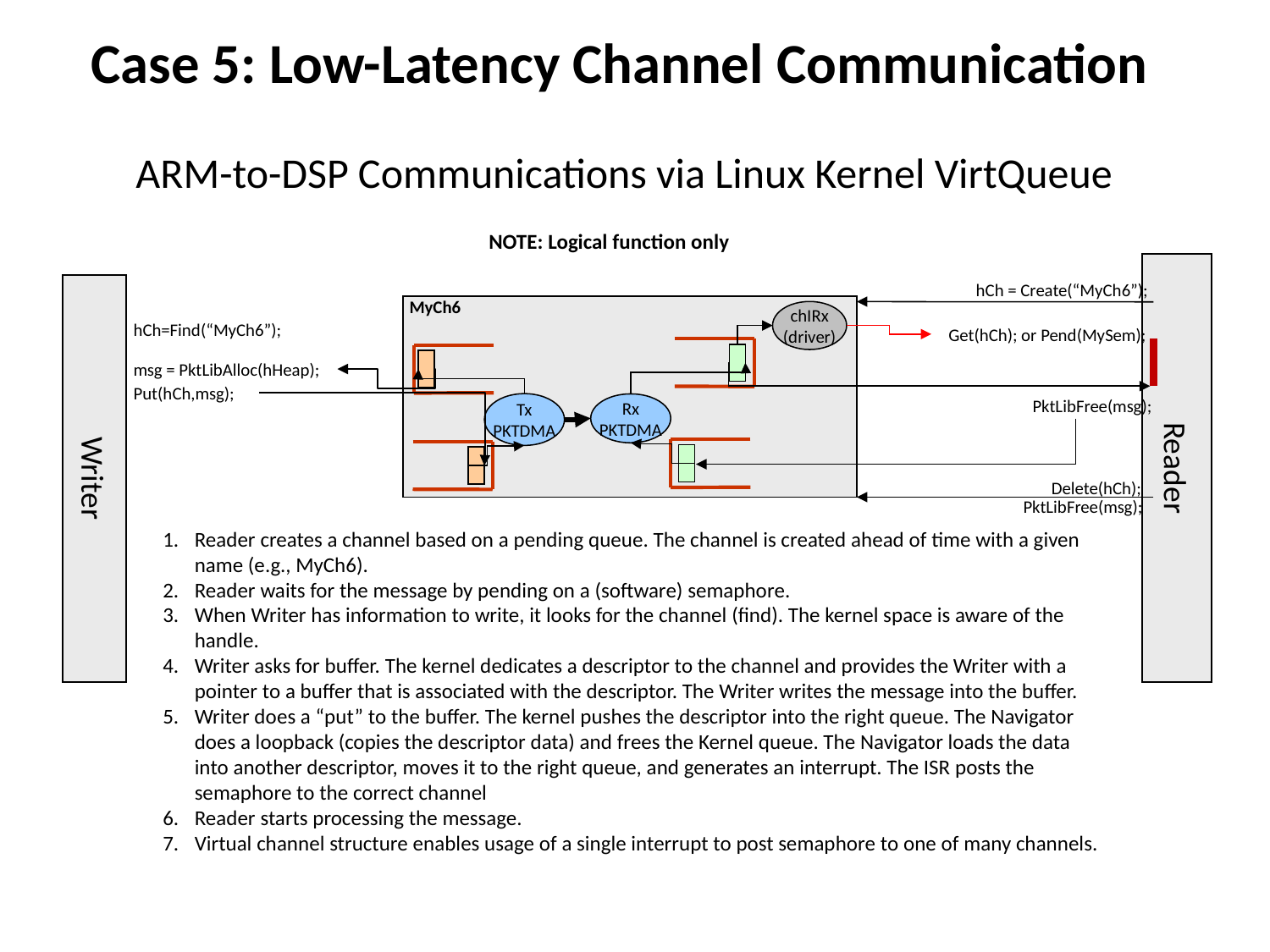

# Case 5: Low-Latency Channel Communication ARM-to-DSP Communications via Linux Kernel VirtQueue
NOTE: Logical function only
Reader
hCh = Create(“MyCh6”);
Writer
MyCh6
chIRx
(driver)
hCh=Find(“MyCh6”);
Get(hCh); or Pend(MySem);

msg = PktLibAlloc(hHeap);
Put(hCh,msg);
PktLibFree(msg);
Tx
PKTDMA
Rx
PKTDMA

Delete(hCh);
PktLibFree(msg);
Reader creates a channel based on a pending queue. The channel is created ahead of time with a given name (e.g., MyCh6).
Reader waits for the message by pending on a (software) semaphore.
When Writer has information to write, it looks for the channel (find). The kernel space is aware of the handle.
Writer asks for buffer. The kernel dedicates a descriptor to the channel and provides the Writer with a pointer to a buffer that is associated with the descriptor. The Writer writes the message into the buffer.
Writer does a “put” to the buffer. The kernel pushes the descriptor into the right queue. The Navigator does a loopback (copies the descriptor data) and frees the Kernel queue. The Navigator loads the data into another descriptor, moves it to the right queue, and generates an interrupt. The ISR posts the semaphore to the correct channel
Reader starts processing the message.
Virtual channel structure enables usage of a single interrupt to post semaphore to one of many channels.